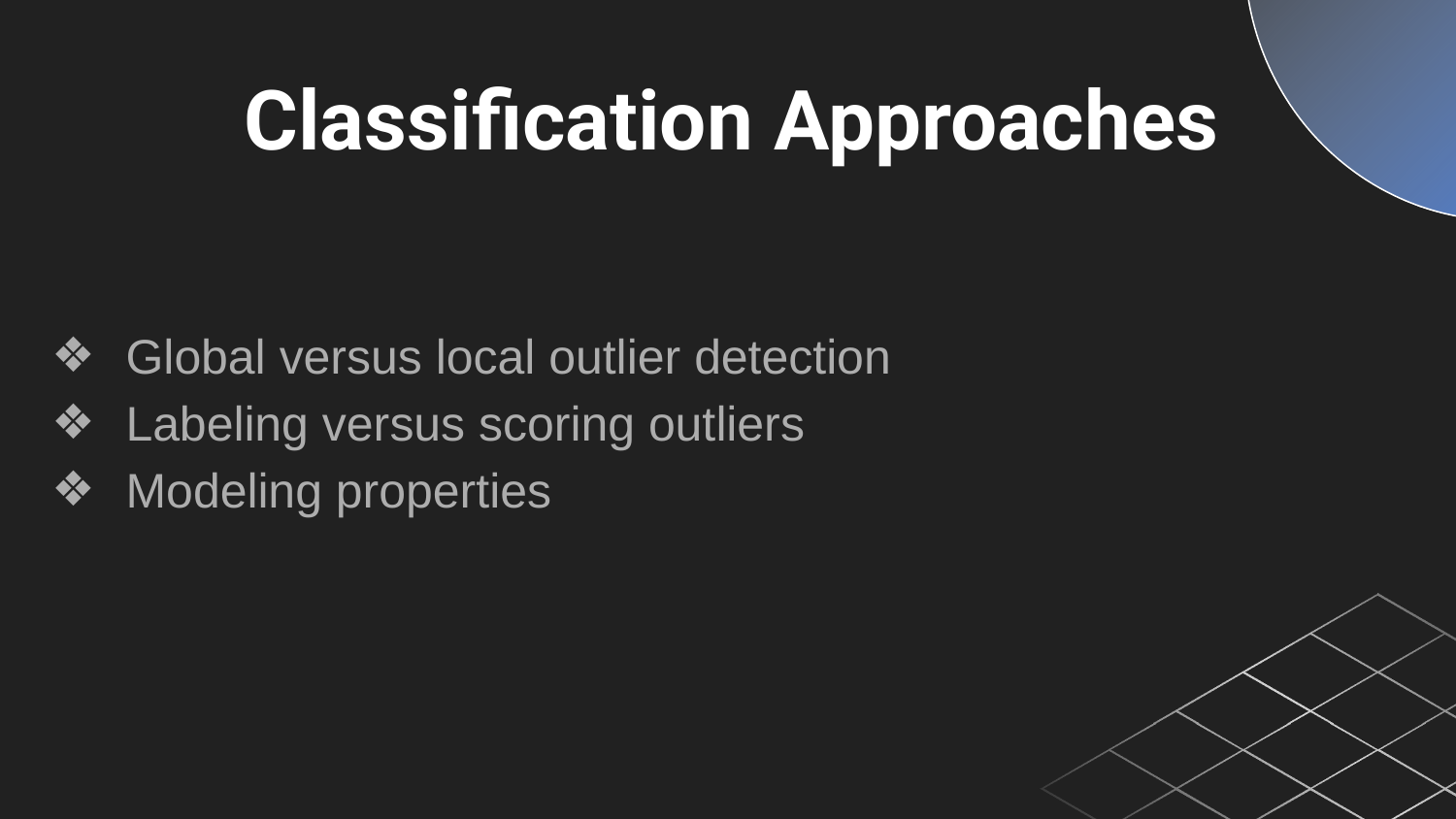

Classification Approaches
 Global versus local outlier detection
 Labeling versus scoring outliers
 Modeling properties